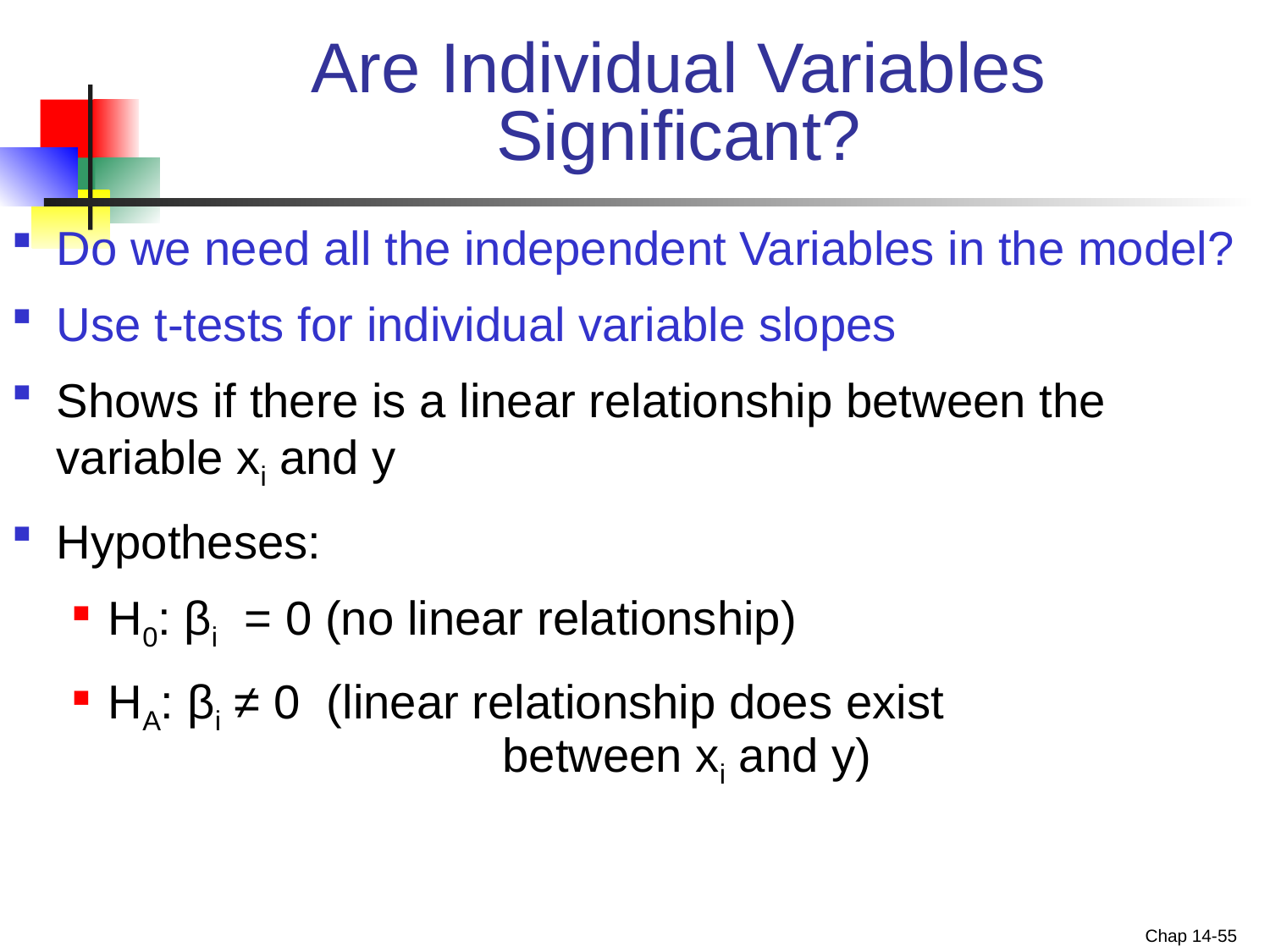

# Are Individual Variables Significant?
Do we need all the independent Variables in the model?
Use t-tests for individual variable slopes
Shows if there is a linear relationship between the variable xi and y
Hypotheses:
H0: βi  = 0 (no linear relationship)
HA: βi ≠ 0  (linear relationship does exist
				 between xi and y)
Chap 14-55